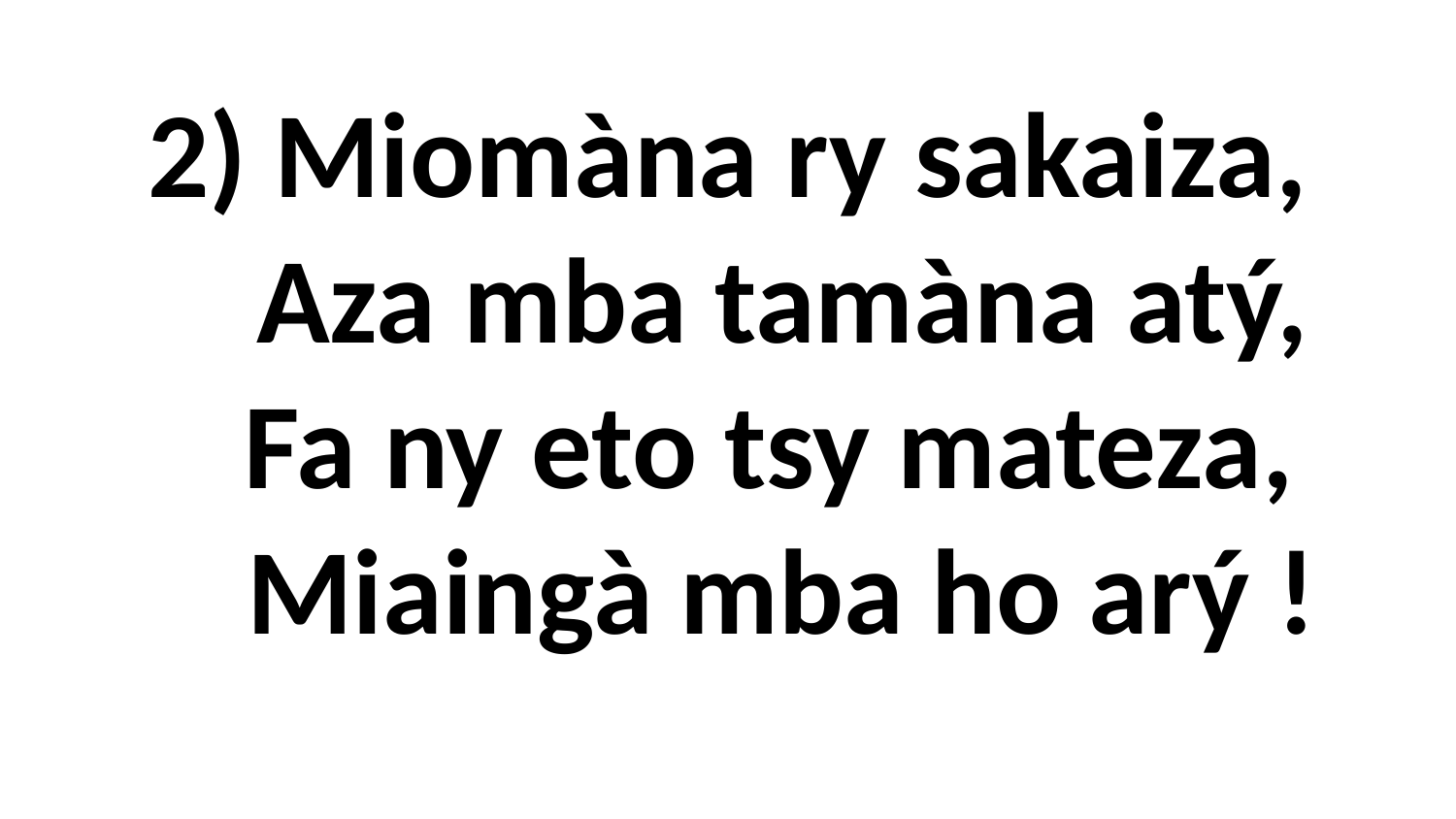

# 2) Miomàna ry sakaiza, Aza mba tamàna atý, Fa ny eto tsy mateza, Miaingà mba ho arý !